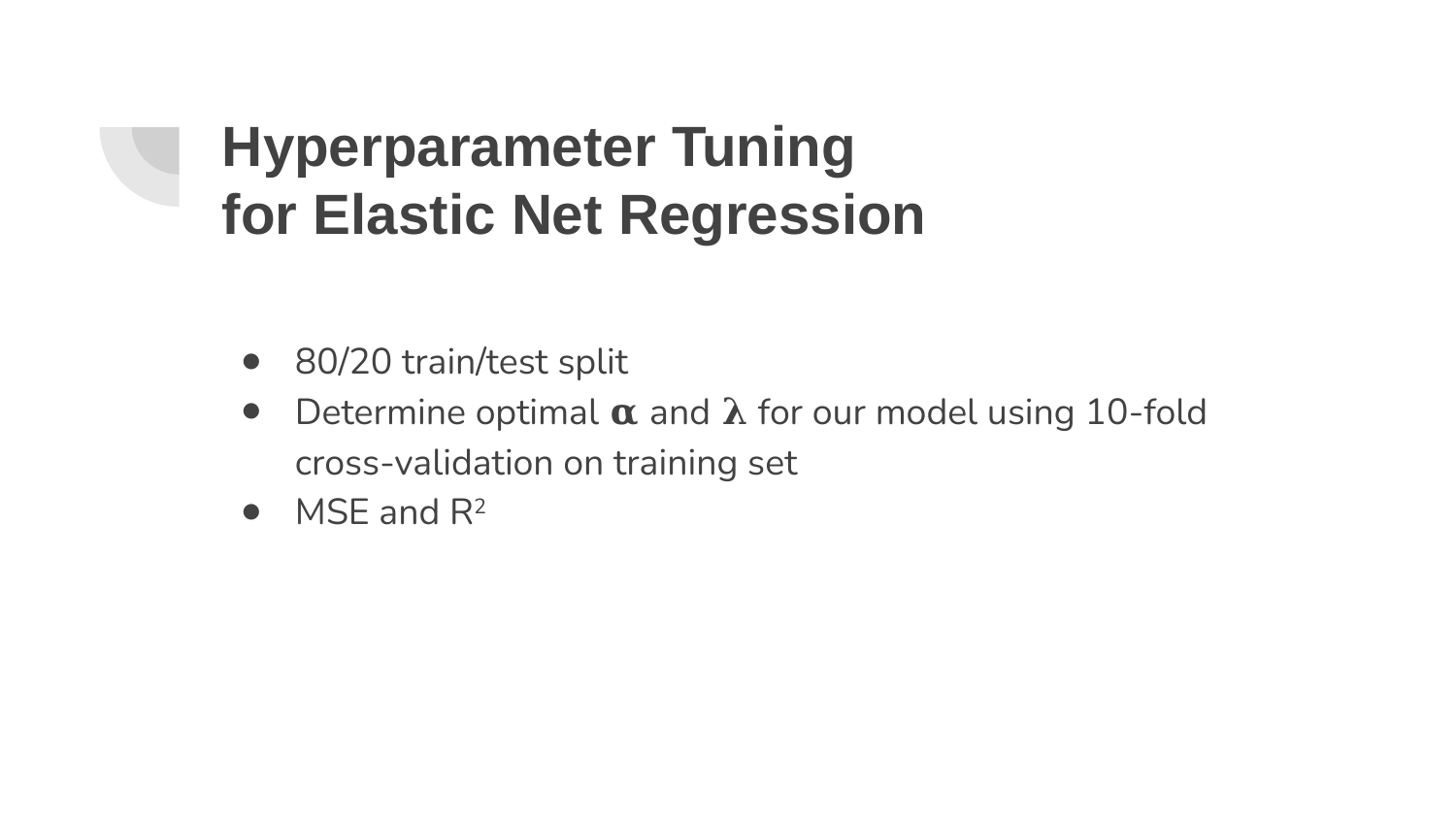

# Hyperparameter Tuning for Elastic Net Regression
80/20 train/test split
Determine optimal 𝛂 and 𝛌 for our model using 10-fold cross-validation on training set
MSE and R2